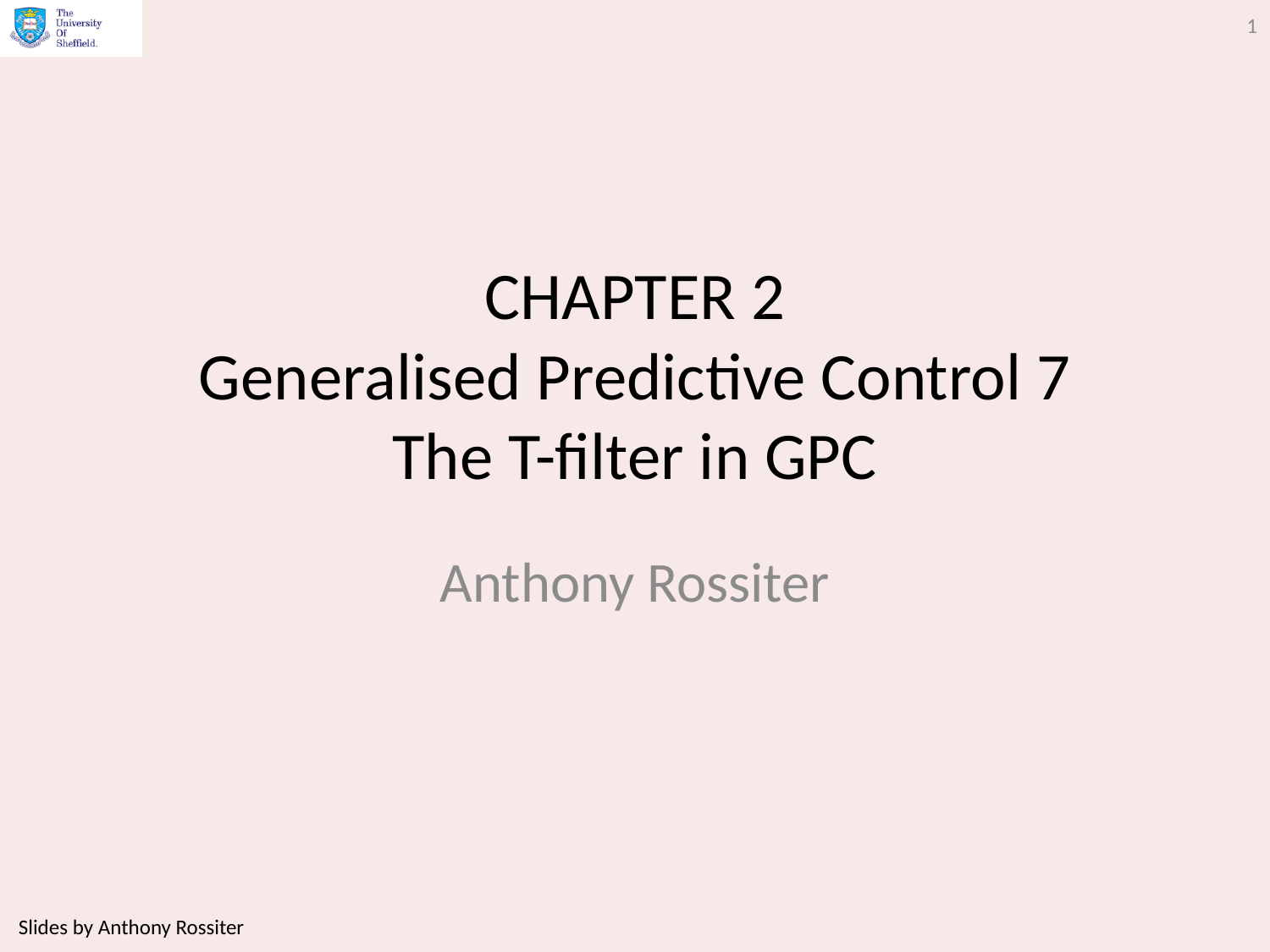

1
# CHAPTER 2 Generalised Predictive Control 7 The T-filter in GPC
Anthony Rossiter
Slides by Anthony Rossiter